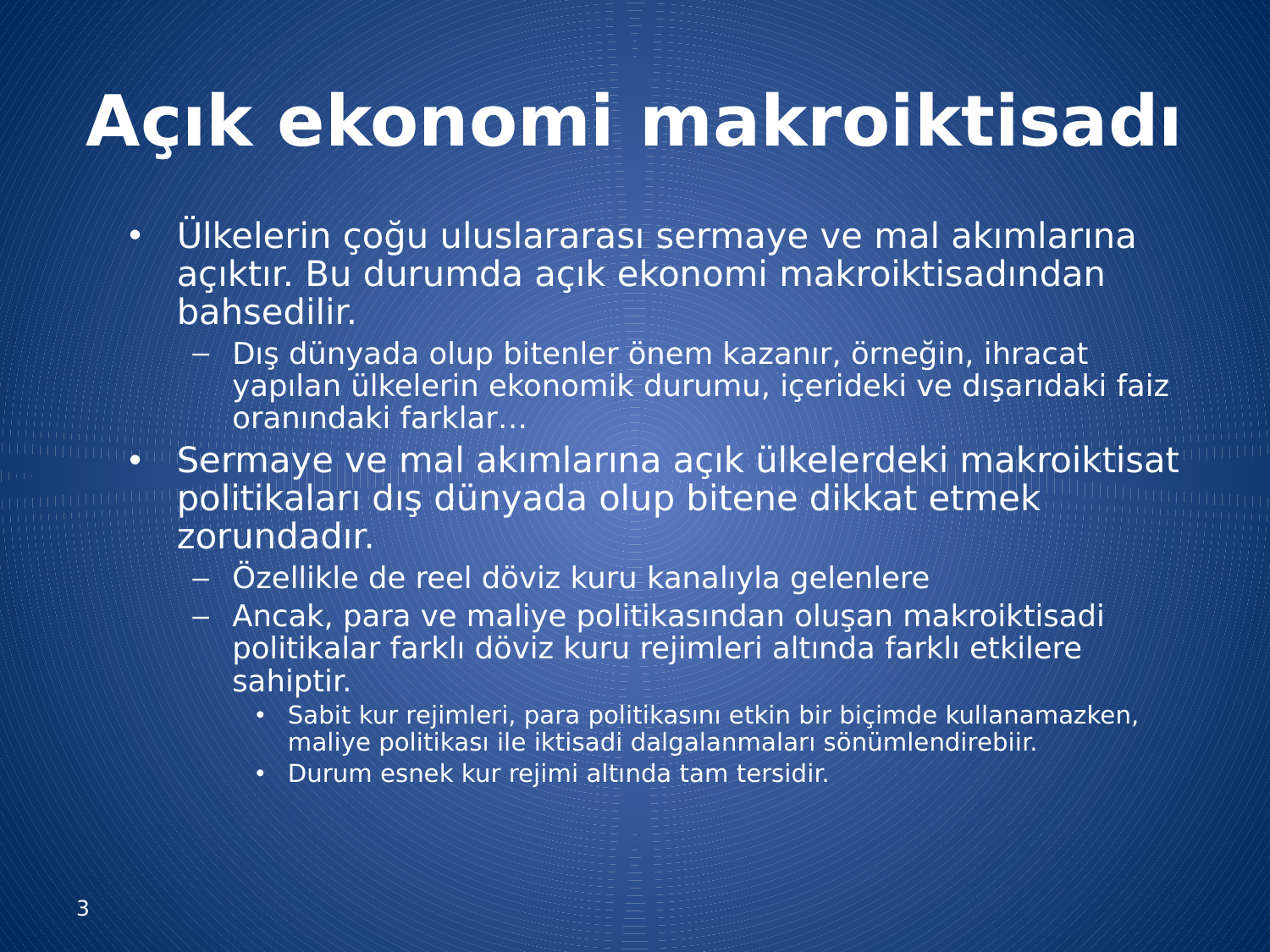

# Açık ekonomi makroiktisadı
Ülkelerin çoğu uluslararası sermaye ve mal akımlarına açıktır. Bu durumda açık ekonomi makroiktisadından bahsedilir.
Dış dünyada olup bitenler önem kazanır, örneğin, ihracat yapılan ülkelerin ekonomik durumu, içerideki ve dışarıdaki faiz oranındaki farklar…
Sermaye ve mal akımlarına açık ülkelerdeki makroiktisat politikaları dış dünyada olup bitene dikkat etmek zorundadır.
Özellikle de reel döviz kuru kanalıyla gelenlere
Ancak, para ve maliye politikasından oluşan makroiktisadi politikalar farklı döviz kuru rejimleri altında farklı etkilere sahiptir.
Sabit kur rejimleri, para politikasını etkin bir biçimde kullanamazken, maliye politikası ile iktisadi dalgalanmaları sönümlendirebiir.
Durum esnek kur rejimi altında tam tersidir.
3